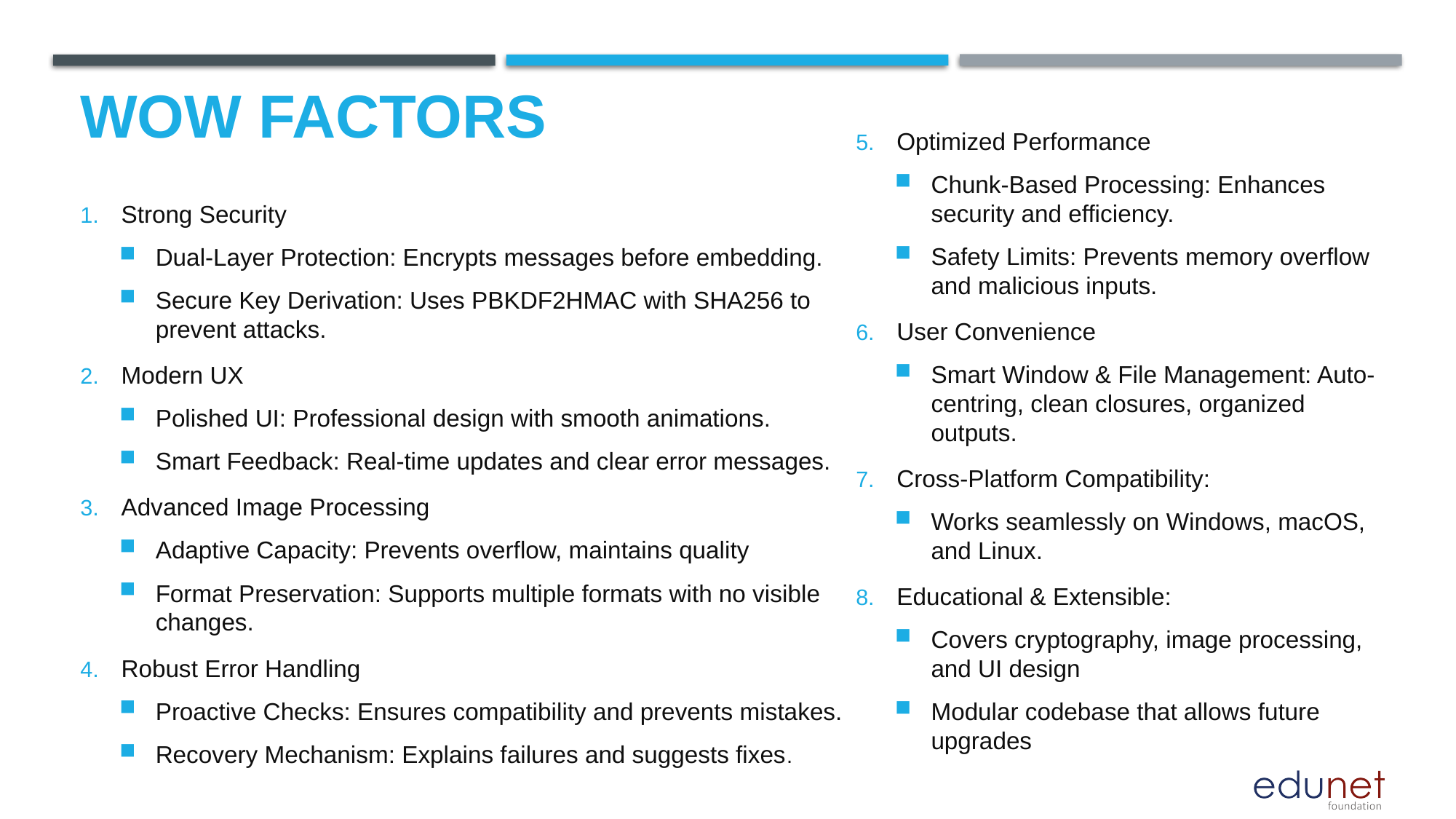

# Wow factors
Optimized Performance
Chunk-Based Processing: Enhances security and efficiency.
Safety Limits: Prevents memory overflow and malicious inputs.
User Convenience
Smart Window & File Management: Auto-centring, clean closures, organized outputs.
Cross-Platform Compatibility:
Works seamlessly on Windows, macOS, and Linux.
Educational & Extensible:
Covers cryptography, image processing, and UI design
Modular codebase that allows future upgrades

Strong Security
Dual-Layer Protection: Encrypts messages before embedding.
Secure Key Derivation: Uses PBKDF2HMAC with SHA256 to prevent attacks.
Modern UX
Polished UI: Professional design with smooth animations.
Smart Feedback: Real-time updates and clear error messages.
Advanced Image Processing
Adaptive Capacity: Prevents overflow, maintains quality
Format Preservation: Supports multiple formats with no visible changes.
Robust Error Handling
Proactive Checks: Ensures compatibility and prevents mistakes.
Recovery Mechanism: Explains failures and suggests fixes.